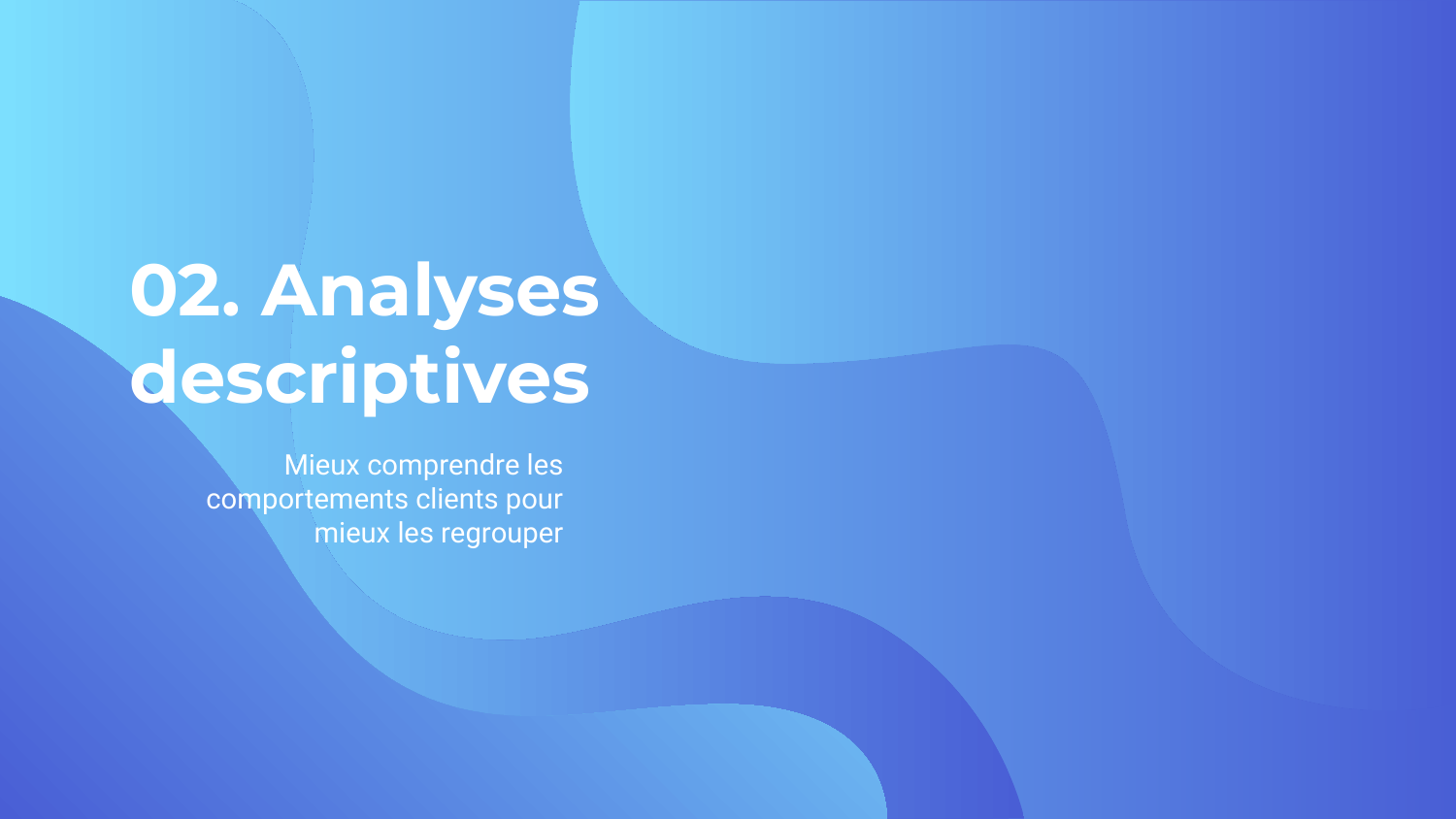

# 02. Analyses descriptives
Mieux comprendre les comportements clients pour mieux les regrouper